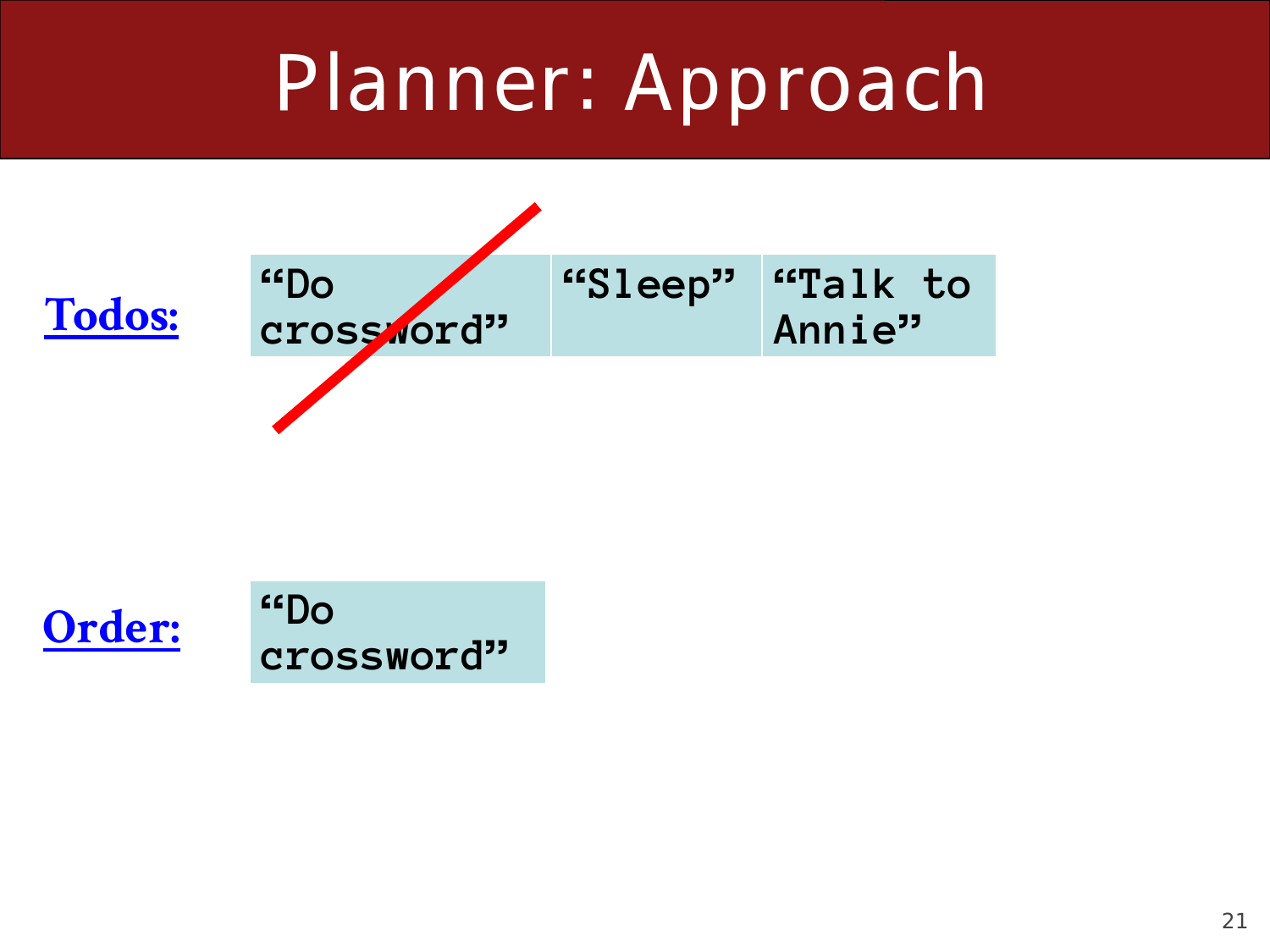

# Planner: Approach
| “Do crossword” | “Sleep” | “Talk to Annie” |
| --- | --- | --- |
Todos:
Order:
| “Do crossword” |
| --- |